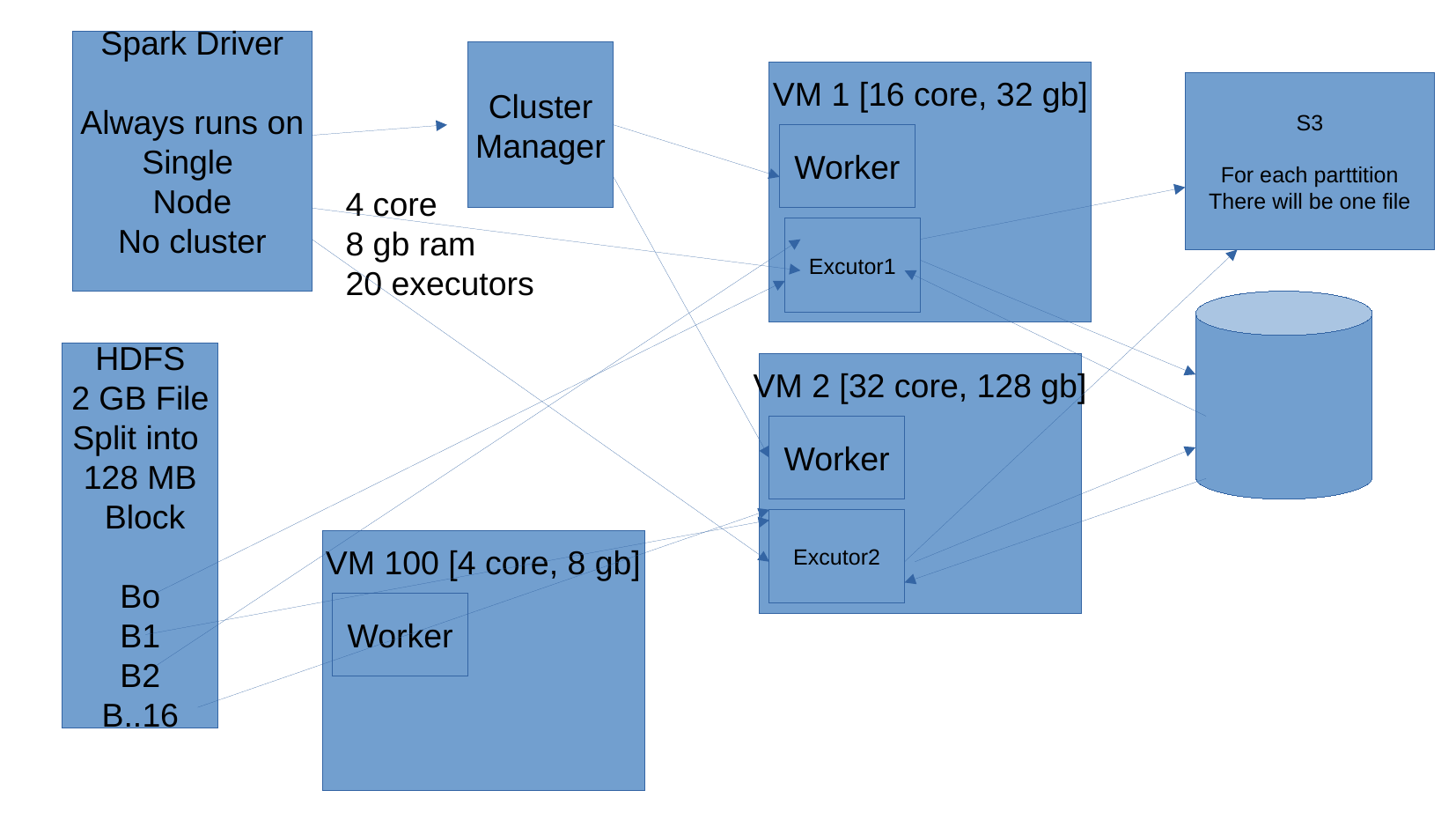

Spark Driver

Always runs on
Single
Node
No cluster

Cluster
Manager
VM 1 [16 core, 32 gb]

S3

For each parttition
There will be one file

Worker
4 core
8 gb ram
20 executors

Excutor1

HDFS
2 GB File
Split into
128 MB
 Block

Bo
B1
B2
B..16
VM 2 [32 core, 128 gb]

Worker

Excutor2

VM 100 [4 core, 8 gb]

Worker